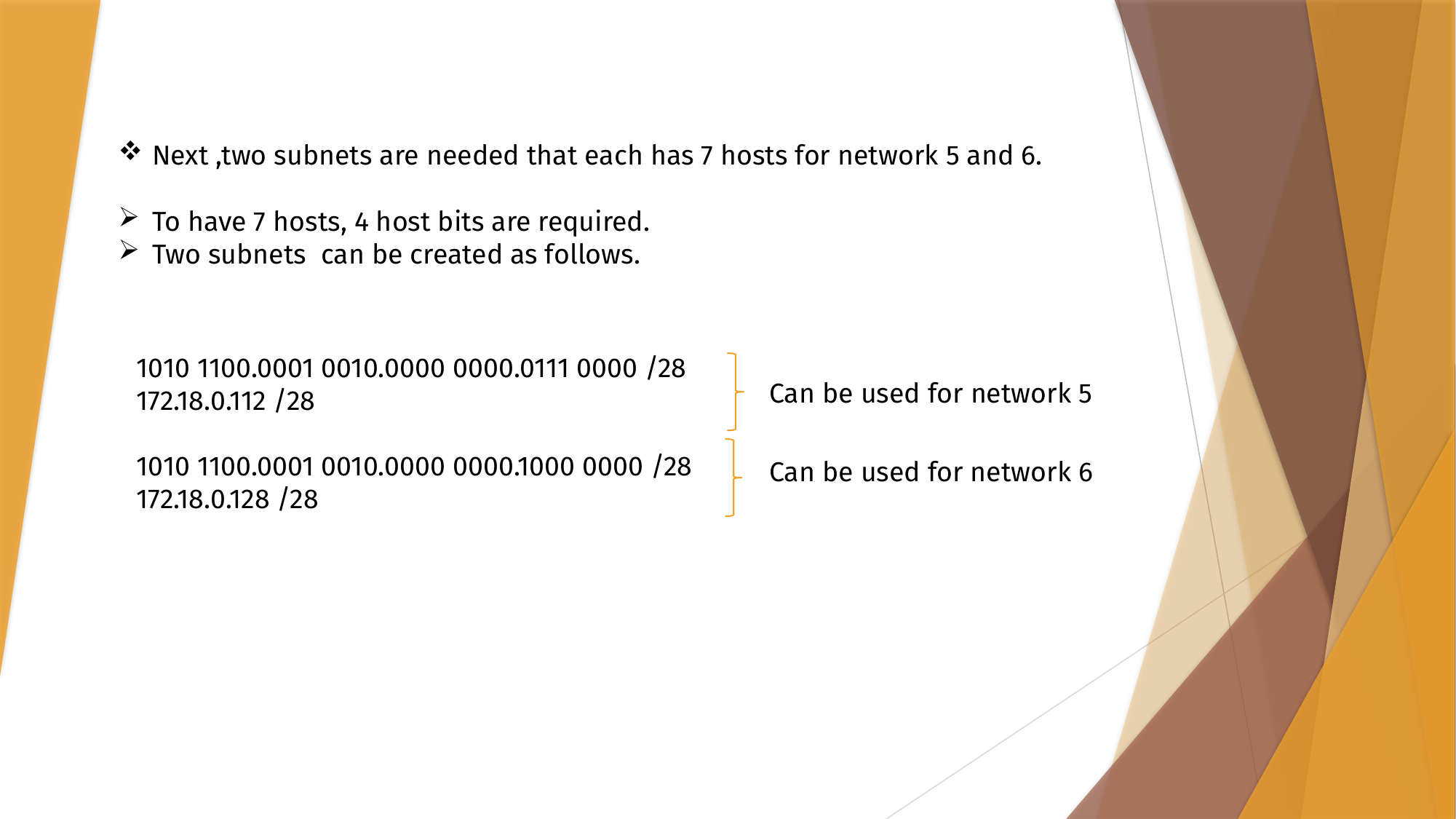

Next ,two subnets are needed that each has 7 hosts for network 5 and 6.
To have 7 hosts, 4 host bits are required.
Two subnets  can be created as follows.
1010 1100.0001 0010.0000 0000.0111 0000 /28
172.18.0.112 /28

1010 1100.0001 0010.0000 0000.1000 0000 /28
172.18.0.128 /28

Can be used for network 5

Can be used for network 6